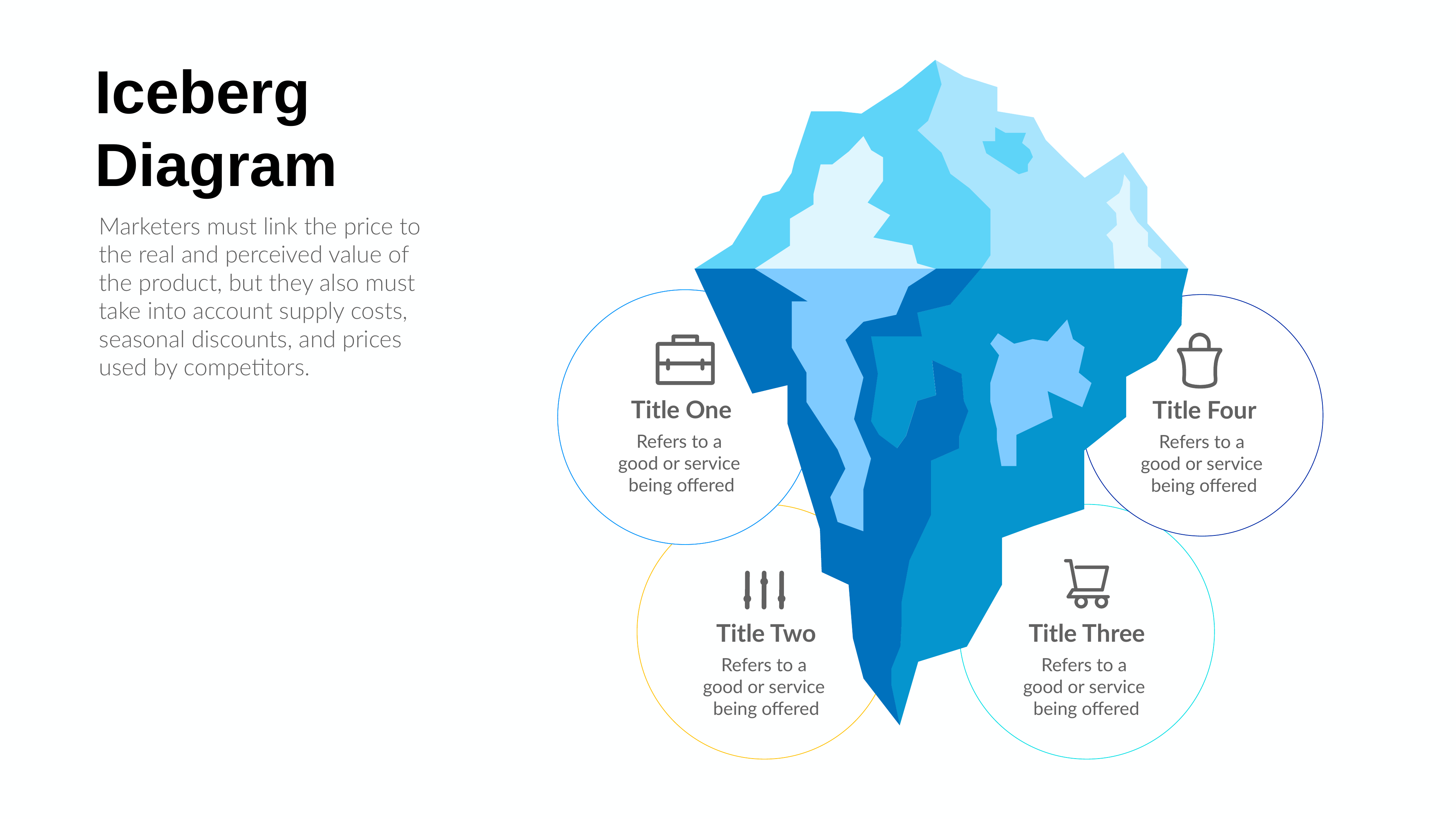

Iceberg
Diagram

Marketers must link the price to the real and perceived value of the product, but they also must take into account supply costs, seasonal discounts, and prices used by competitors.

Title One
Title Four
Refers to a
good or service
being offered
Refers to a
good or service
being offered

Title Two
Title Three
Refers to a
good or service
being offered
Refers to a
good or service
being offered